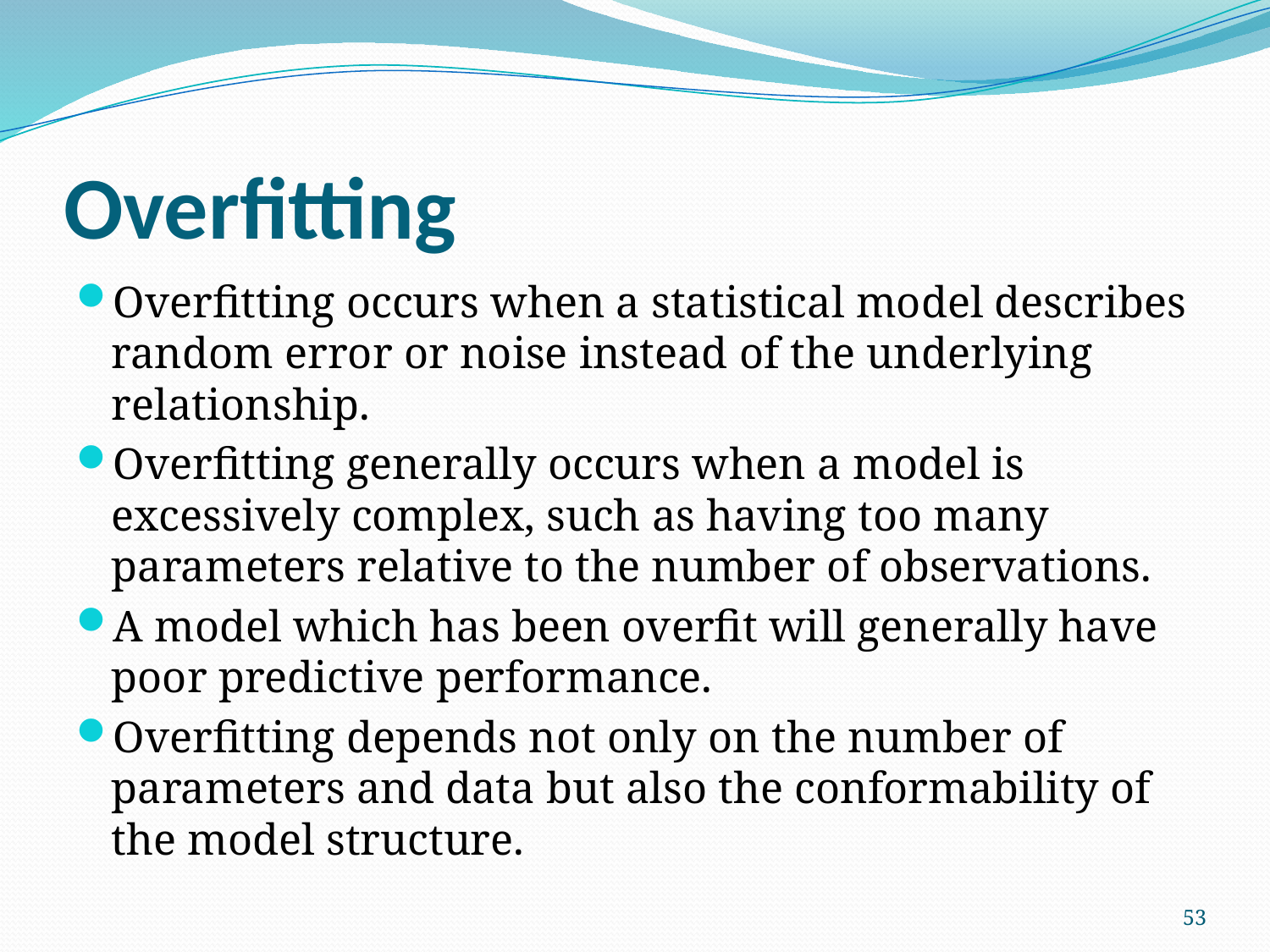

# Overfitting
Overfitting occurs when a statistical model describes random error or noise instead of the underlying relationship.
Overfitting generally occurs when a model is excessively complex, such as having too many parameters relative to the number of observations.
A model which has been overfit will generally have poor predictive performance.
Overfitting depends not only on the number of parameters and data but also the conformability of the model structure.

53